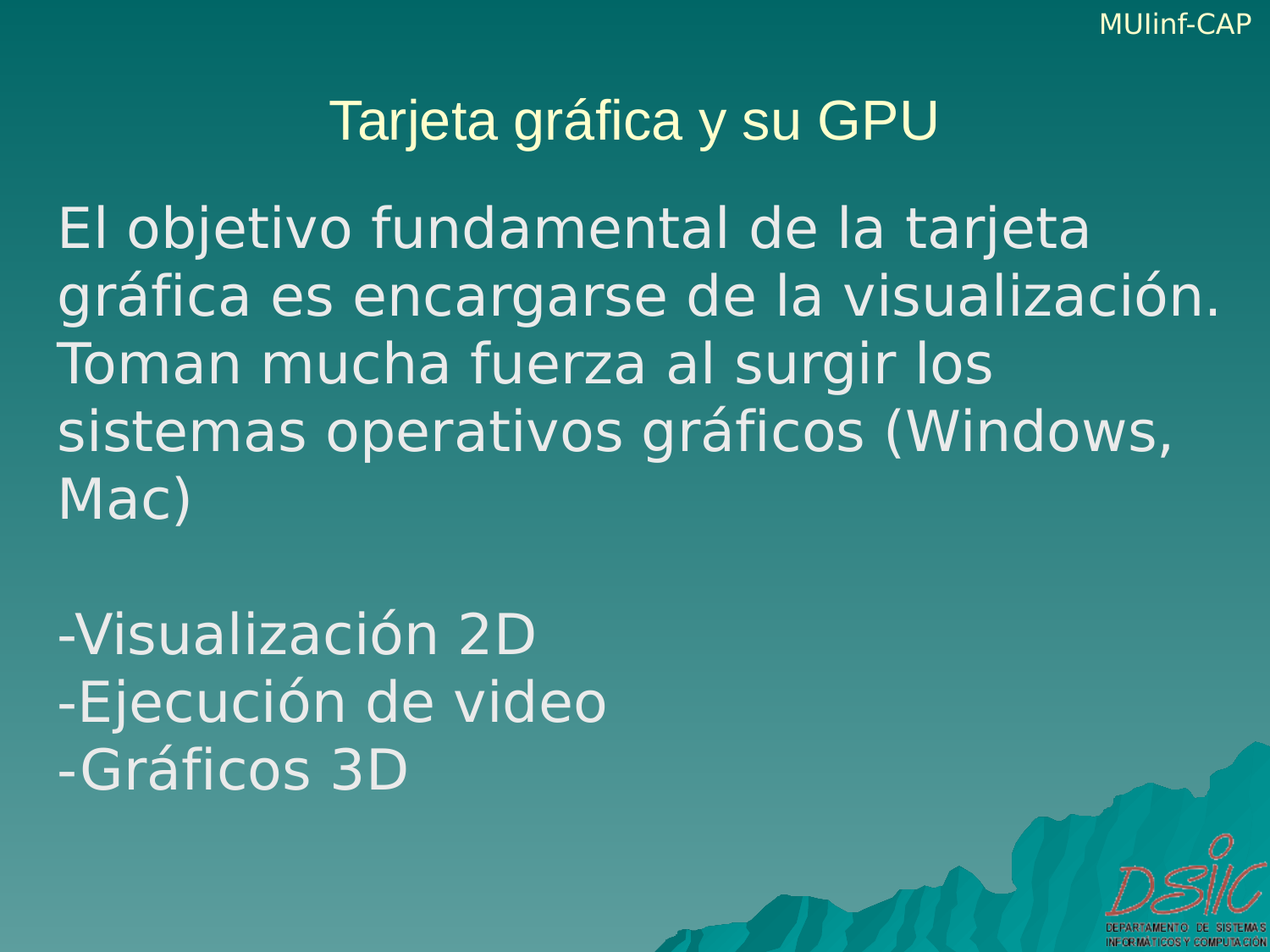

# Tarjeta gráfica y su GPU
El objetivo fundamental de la tarjeta gráfica es encargarse de la visualización.
Toman mucha fuerza al surgir los sistemas operativos gráficos (Windows, Mac)

-Visualización 2D
-Ejecución de video
-Gráficos 3D